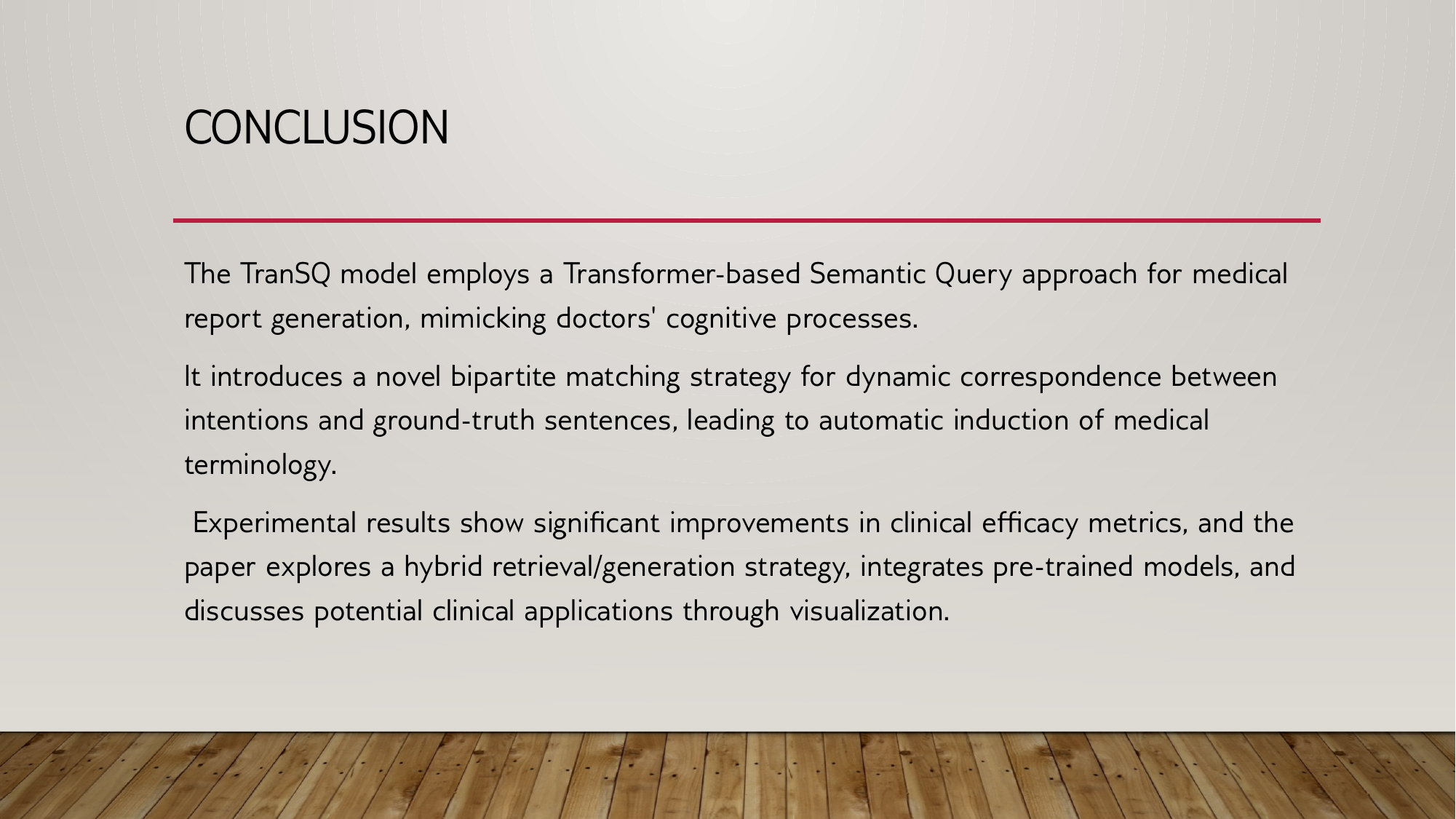

# conclusion
The TranSQ model employs a Transformer-based Semantic Query approach for medical report generation, mimicking doctors' cognitive processes.
It introduces a novel bipartite matching strategy for dynamic correspondence between intentions and ground-truth sentences, leading to automatic induction of medical terminology.
 Experimental results show significant improvements in clinical efficacy metrics, and the paper explores a hybrid retrieval/generation strategy, integrates pre-trained models, and discusses potential clinical applications through visualization.